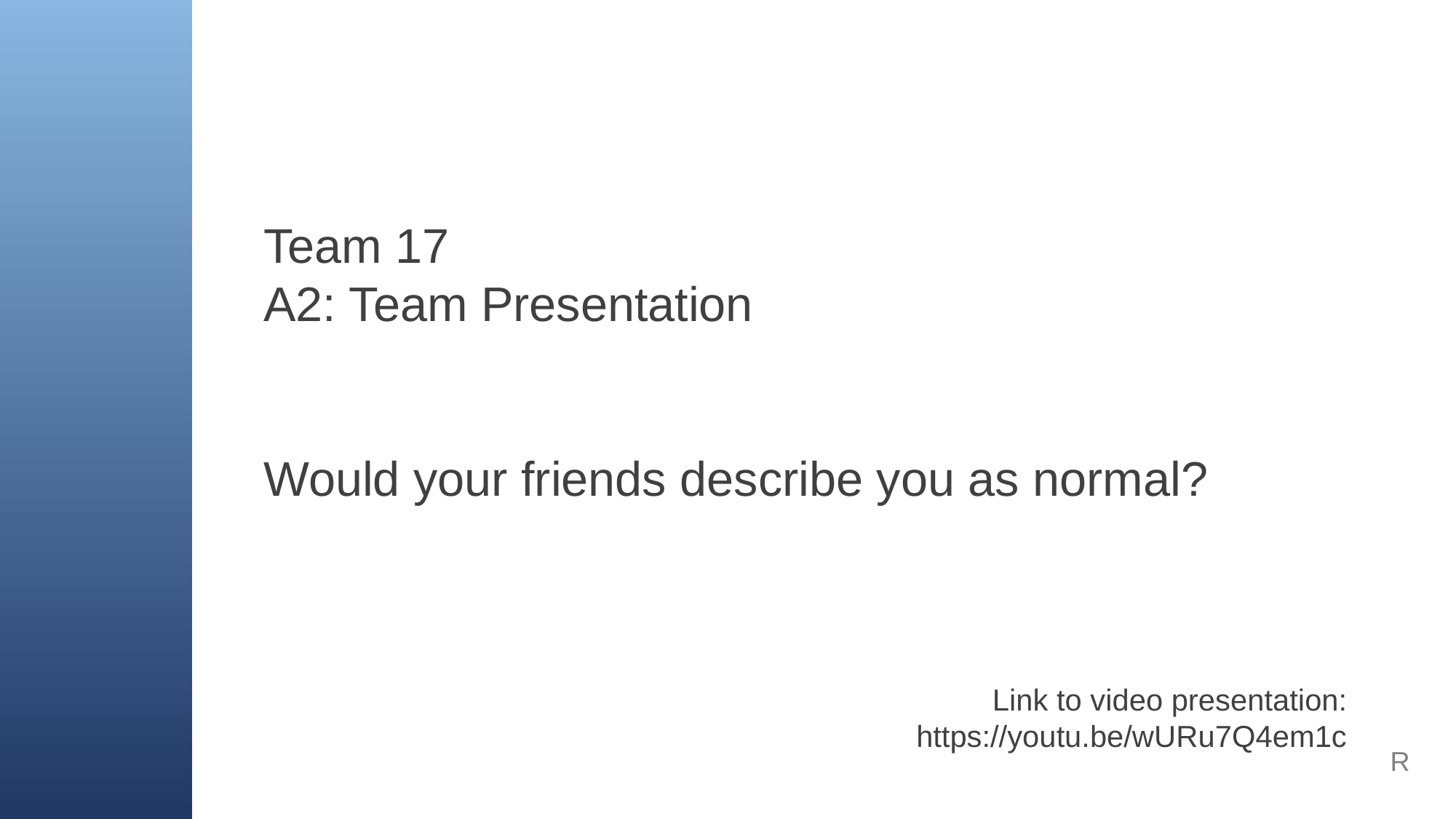

Team 17
A2: Team Presentation

Would your friends describe you as normal?

Link to video presentation:
https://youtu.be/wURu7Q4em1c
R